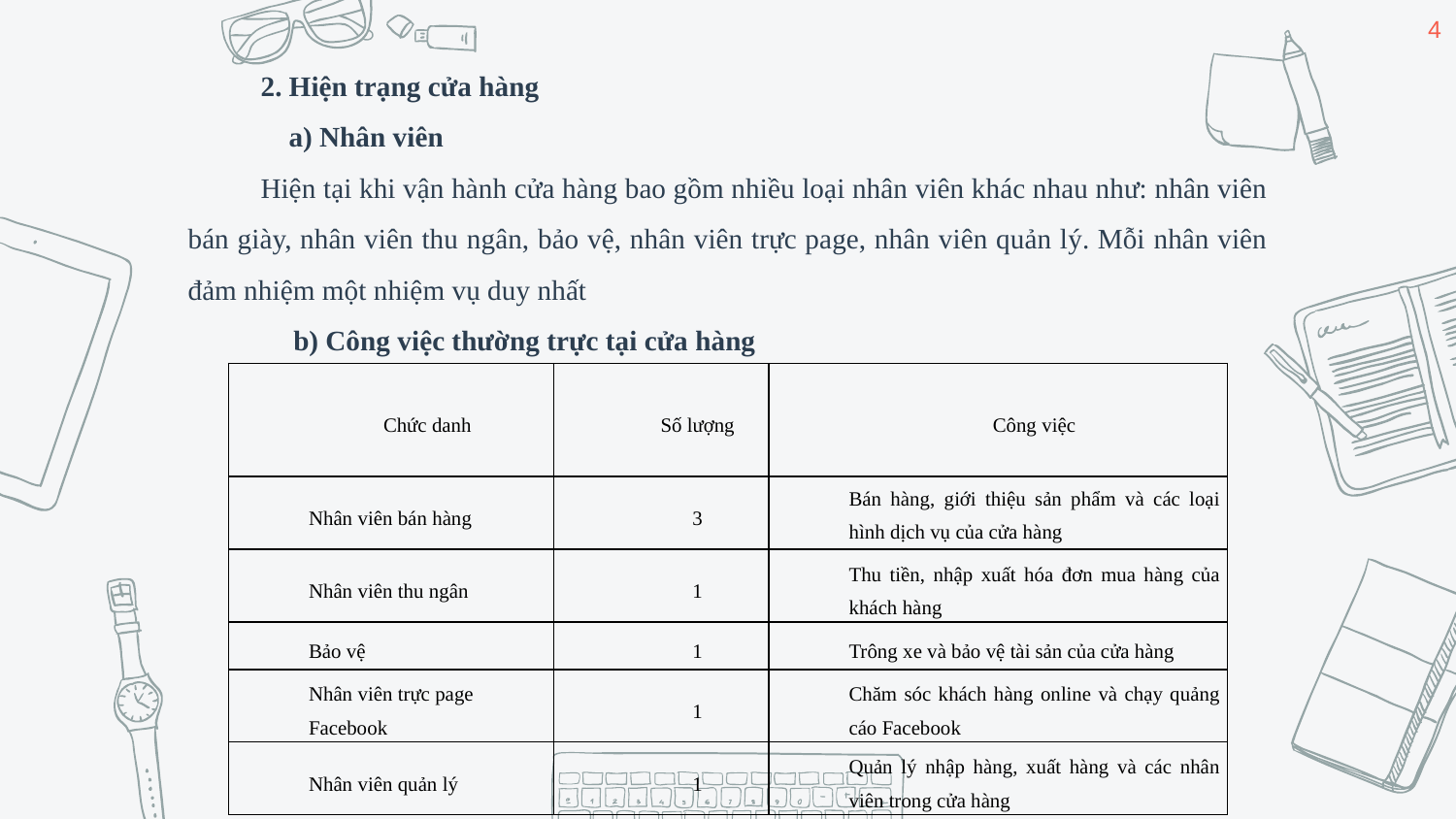

4
2. Hiện trạng cửa hàng
    a) Nhân viên
Hiện tại khi vận hành cửa hàng bao gồm nhiều loại nhân viên khác nhau như: nhân viên bán giày, nhân viên thu ngân, bảo vệ, nhân viên trực page, nhân viên quản lý. Mỗi nhân viên đảm nhiệm một nhiệm vụ duy nhất
               b) Công việc thường trực tại cửa hàng

| Chức danh | Số lượng | Công việc |
| --- | --- | --- |
| Nhân viên bán hàng | 3 | Bán hàng, giới thiệu sản phẩm và các loại hình dịch vụ của cửa hàng |
| Nhân viên thu ngân | 1 | Thu tiền, nhập xuất hóa đơn mua hàng của khách hàng |
| Bảo vệ | 1 | Trông xe và bảo vệ tài sản của cửa hàng |
| Nhân viên trực page Facebook | 1 | Chăm sóc khách hàng online và chạy quảng cáo Facebook |
| Nhân viên quản lý | 1 | Quản lý nhập hàng, xuất hàng và các nhân viên trong cửa hàng |